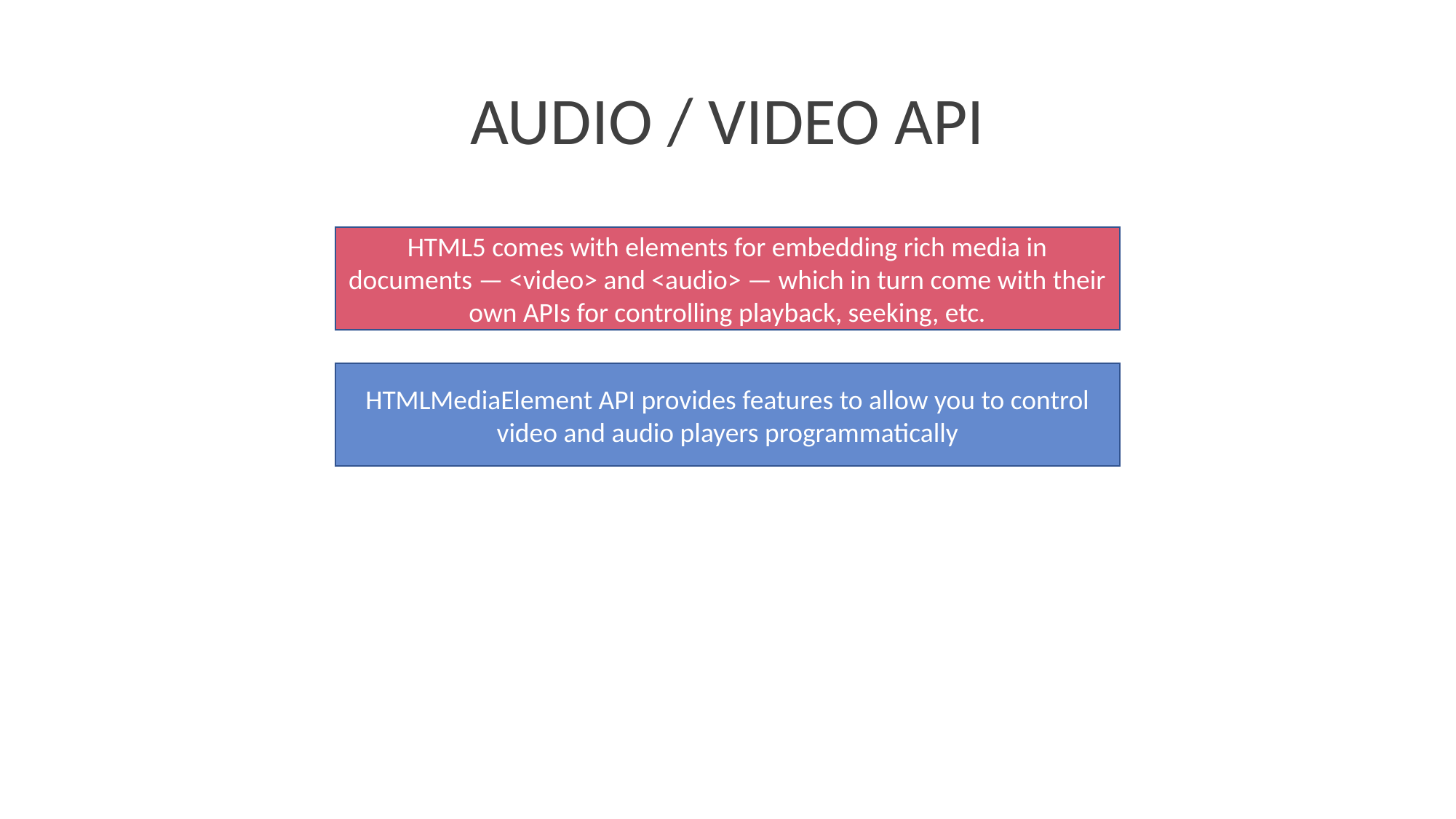

# AUDIO / VIDEO API
HTML5 comes with elements for embedding rich media in documents — <video> and <audio> — which in turn come with their own APIs for controlling playback, seeking, etc.
HTMLMediaElement API provides features to allow you to control video and audio players programmatically